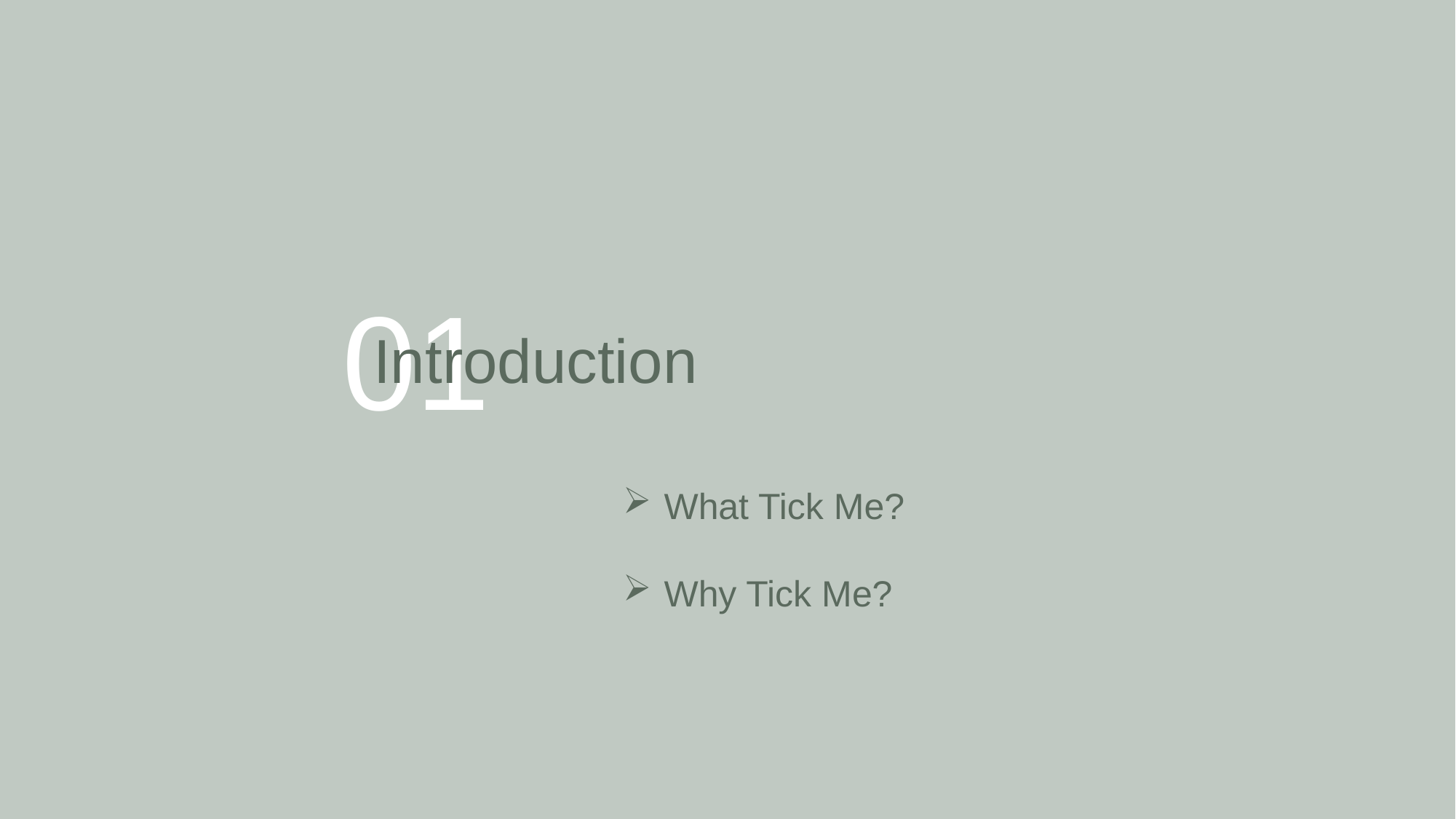

01
# Introduction
What Tick Me?

Why Tick Me?